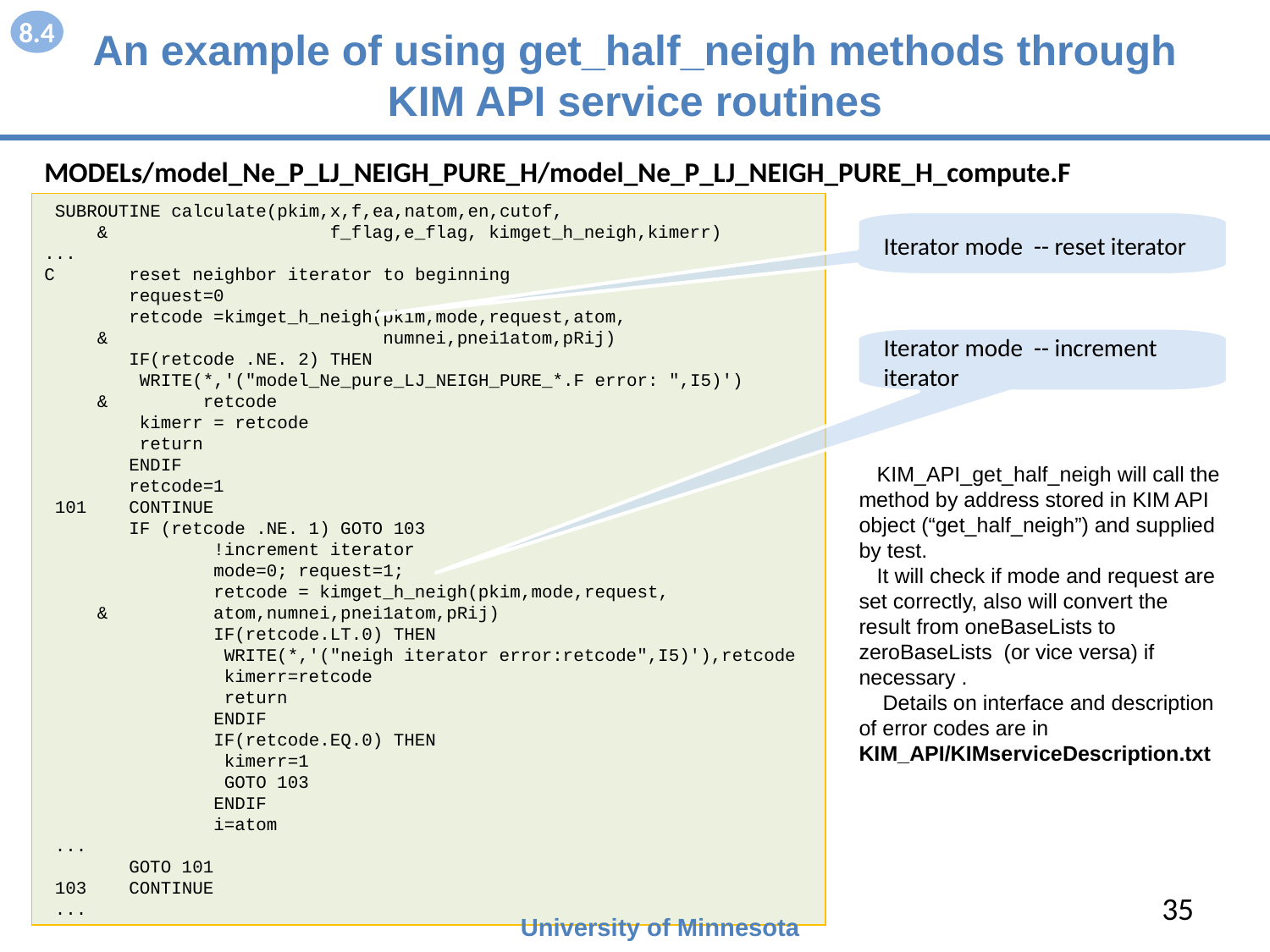

8.4
# An example of using get_half_neigh methods through KIM API service routines
MODELs/model_Ne_P_LJ_NEIGH_PURE_H/model_Ne_P_LJ_NEIGH_PURE_H_compute.F
 SUBROUTINE calculate(pkim,x,f,ea,natom,en,cutof,
     &                     f_flag,e_flag, kimget_h_neigh,kimerr)
...
C       reset neighbor iterator to beginning
        request=0
        retcode =kimget_h_neigh(pkim,mode,request,atom,
     &                          numnei,pnei1atom,pRij)
        IF(retcode .NE. 2) THEN
         WRITE(*,'("model_Ne_pure_LJ_NEIGH_PURE_*.F error: ",I5)')
     &         retcode
         kimerr = retcode
         return
        ENDIF
        retcode=1
 101    CONTINUE
        IF (retcode .NE. 1) GOTO 103
                !increment iterator
                mode=0; request=1;
                retcode = kimget_h_neigh(pkim,mode,request,
     &          atom,numnei,pnei1atom,pRij)
                IF(retcode.LT.0) THEN
                 WRITE(*,'("neigh iterator error:retcode",I5)'),retcode
                 kimerr=retcode
                 return
                ENDIF
                IF(retcode.EQ.0) THEN
                 kimerr=1
                 GOTO 103
                ENDIF
                i=atom
 ...
        GOTO 101
 103    CONTINUE
 ...

Iterator mode  -- reset iterator

Iterator mode  -- increment iterator

   KIM_API_get_half_neigh will call the method by address stored in KIM API object (“get_half_neigh”) and supplied by test.
   It will check if mode and request are set correctly, also will convert the result from oneBaseLists to zeroBaseLists  (or vice versa) if necessary .
    Details on interface and description of error codes are in
KIM_API/KIMserviceDescription.txt

35
University of Minnesota